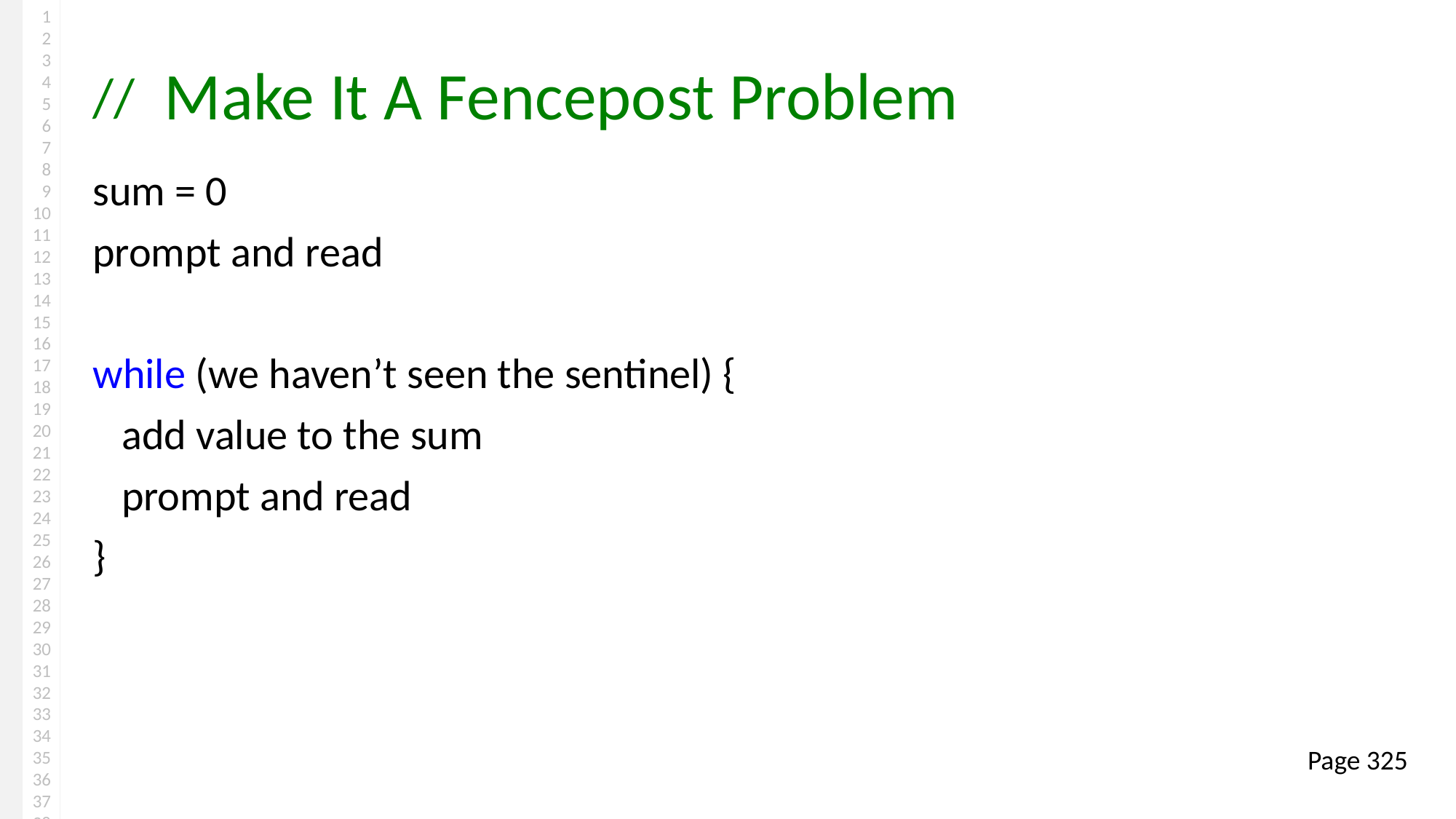

# Make It A Fencepost Problem
sum = 0
prompt and read

while (we haven’t seen the sentinel) {
   add value to the sum
   prompt and read
}

Page 325